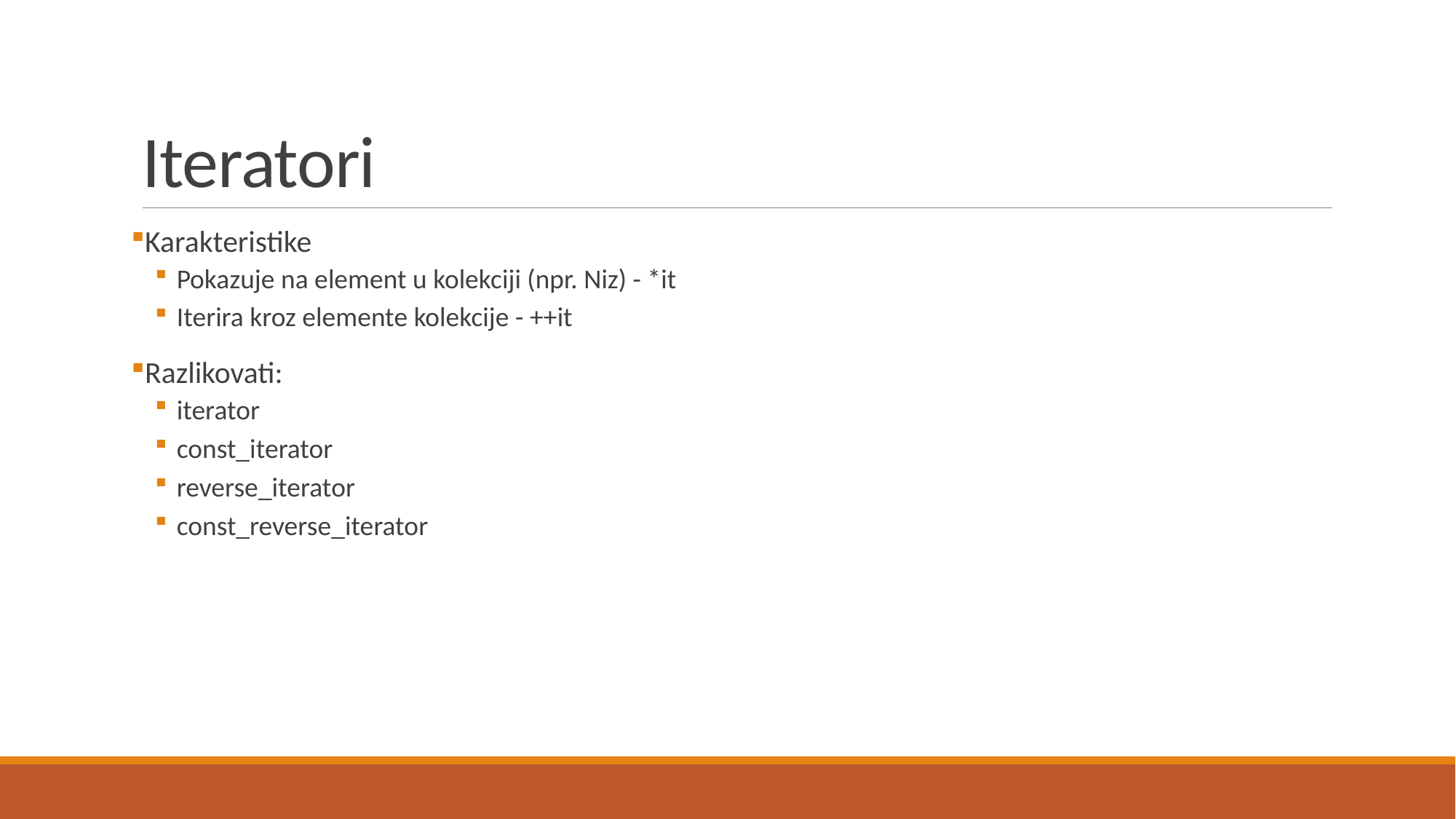

# Iteratori
Karakteristike
Pokazuje na element u kolekciji (npr. Niz) - *it
Iterira kroz elemente kolekcije - ++it
Razlikovati:
iterator
const_iterator
reverse_iterator
const_reverse_iterator